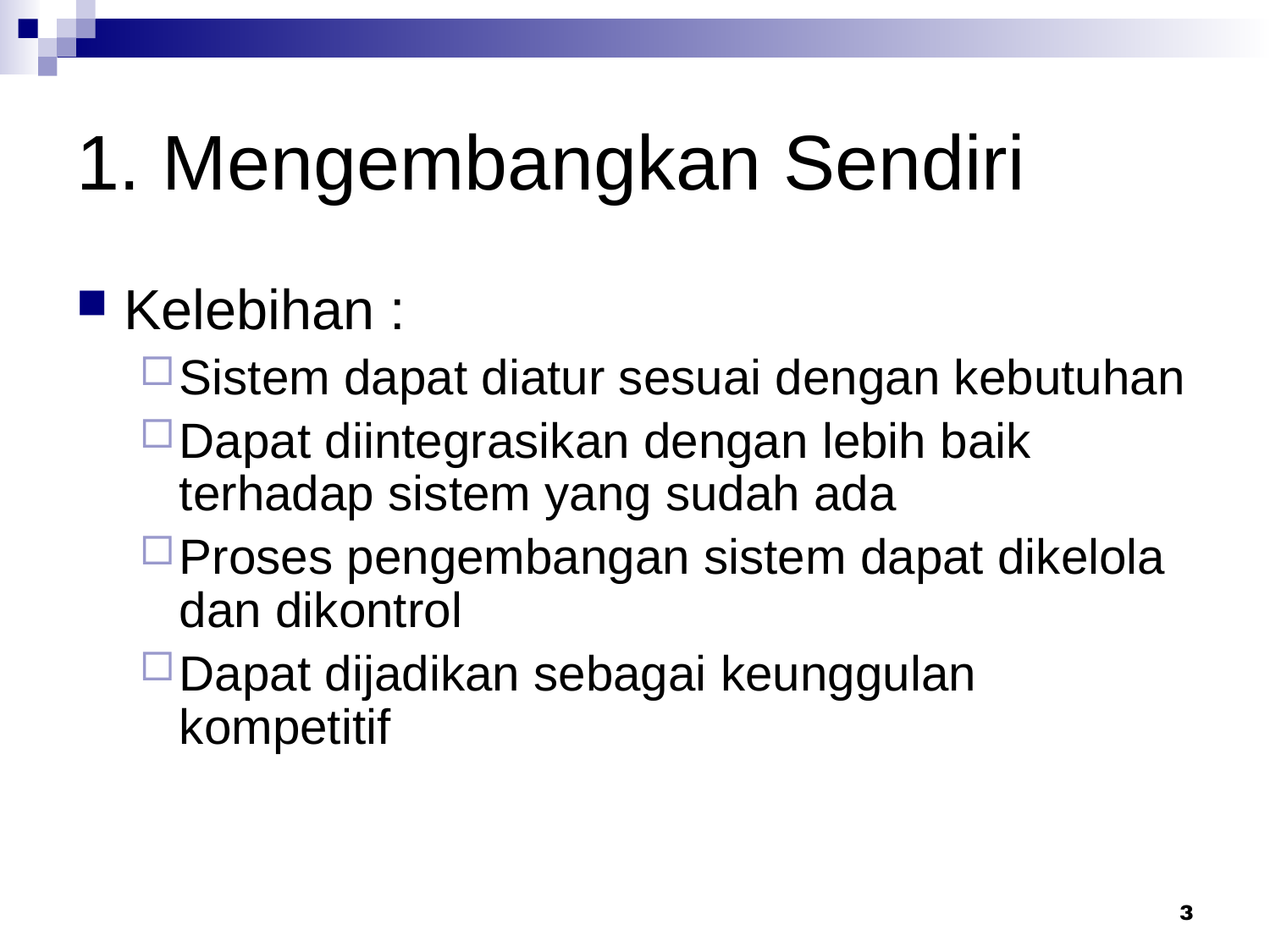

# 1. Mengembangkan Sendiri
Kelebihan :
Sistem dapat diatur sesuai dengan kebutuhan
Dapat diintegrasikan dengan lebih baik terhadap sistem yang sudah ada
Proses pengembangan sistem dapat dikelola dan dikontrol
Dapat dijadikan sebagai keunggulan kompetitif
3